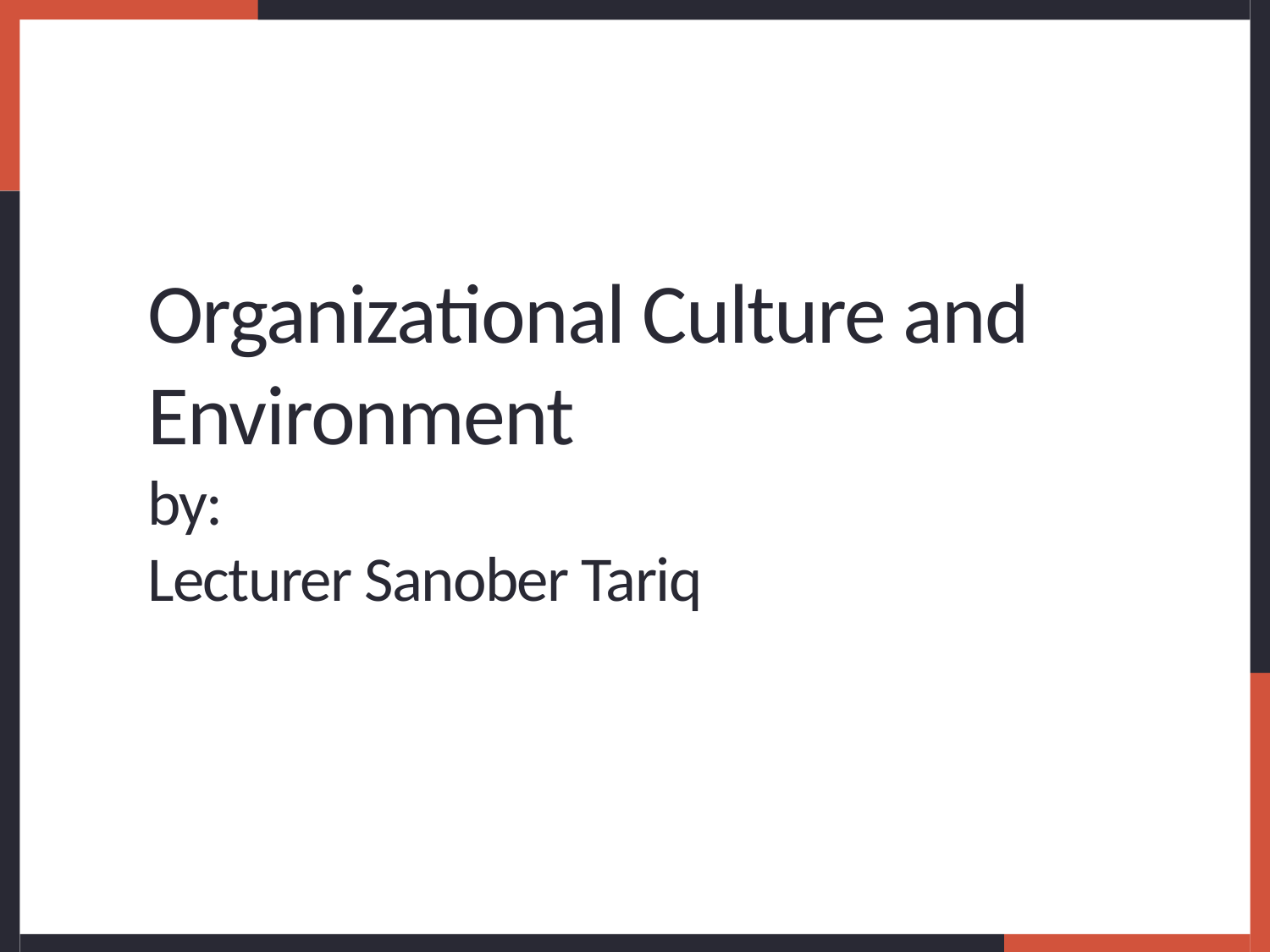

# Organizational Culture and Environment by: Lecturer Sanober Tariq